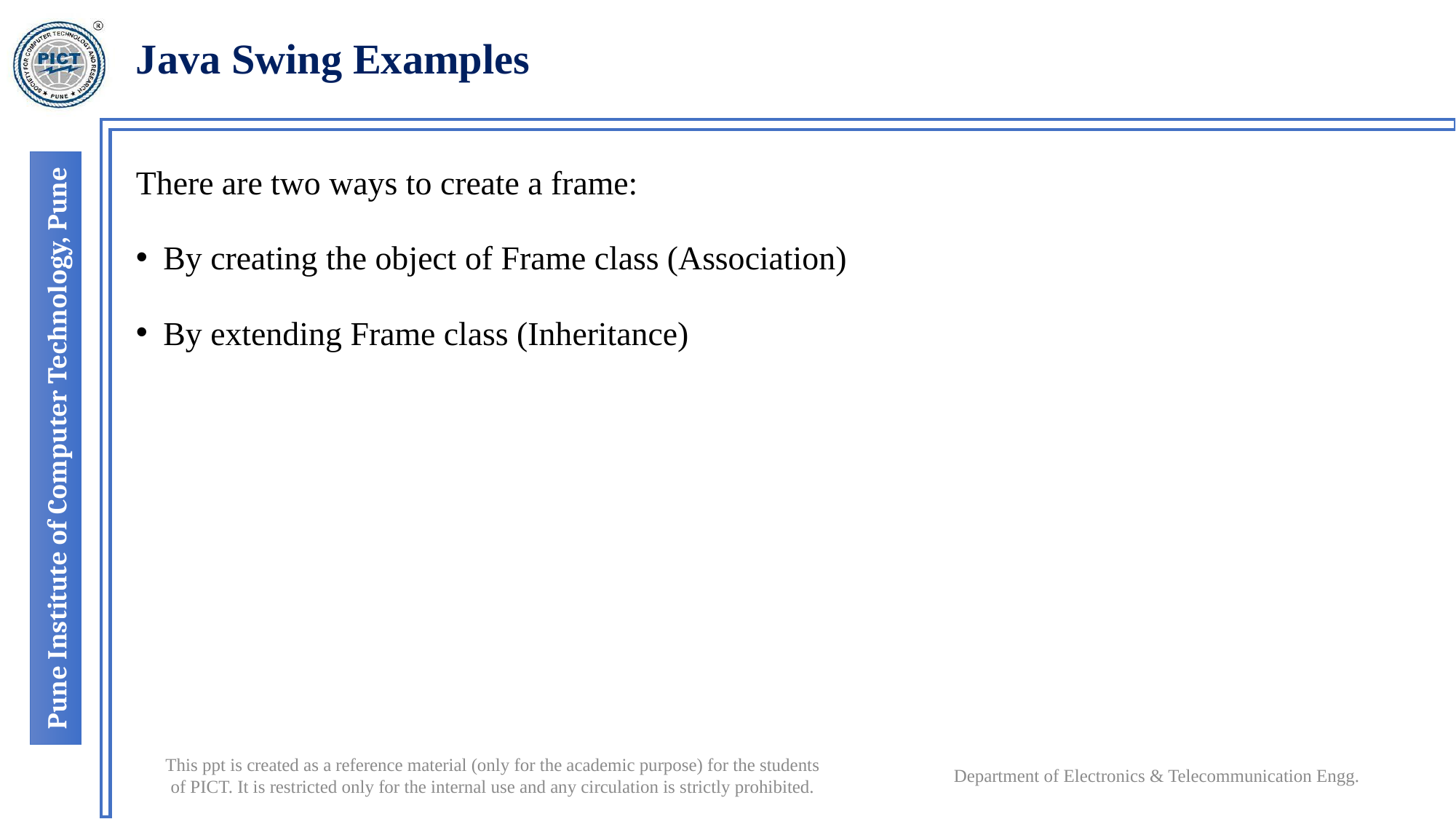

# Java Swing Examples
There are two ways to create a frame:
By creating the object of Frame class (Association)
By extending Frame class (Inheritance)
Department of Electronics & Telecommunication Engg.